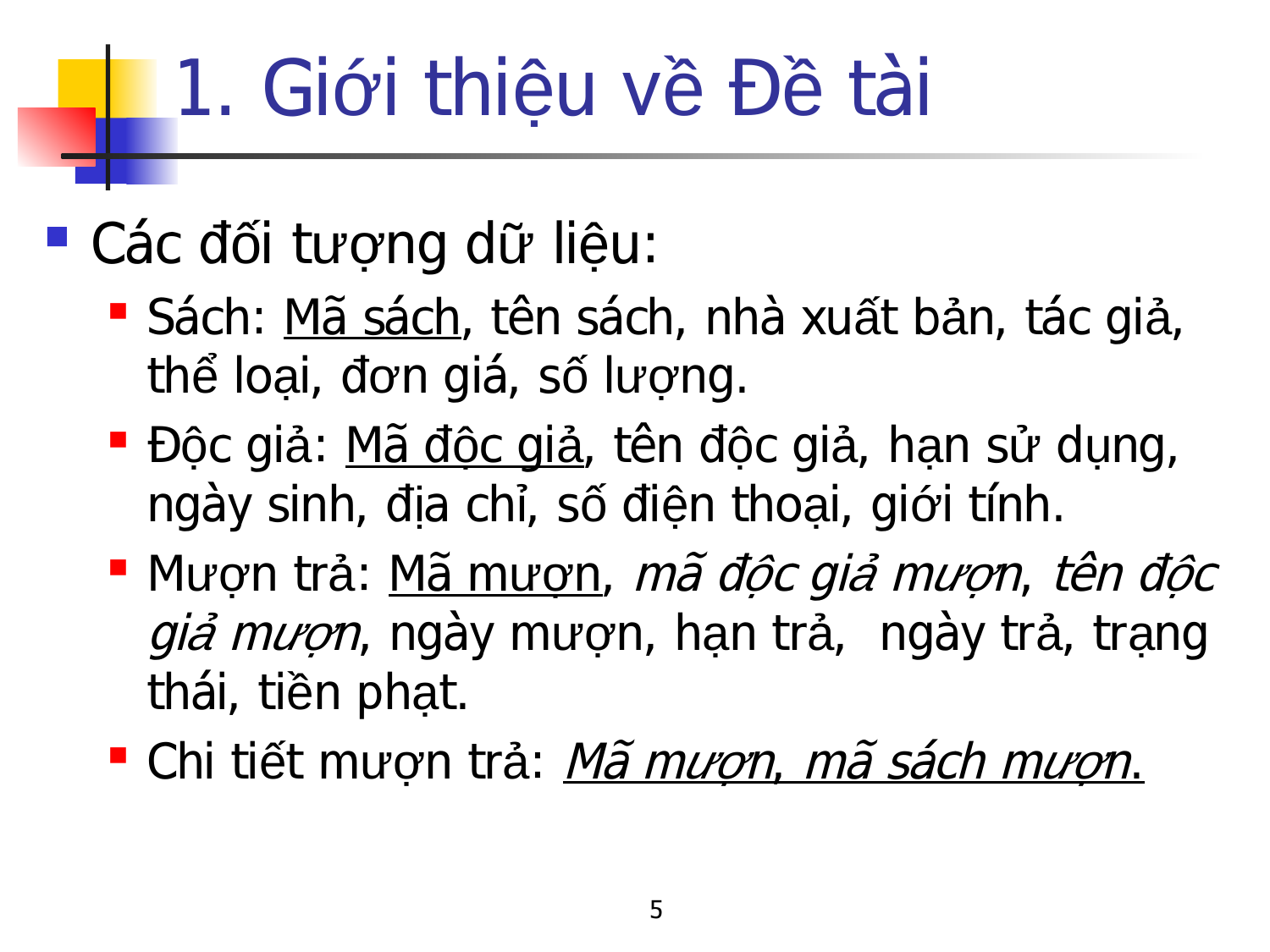

# 1. Giới thiệu về Đề tài
Các đối tượng dữ liệu:
Sách: Mã sách, tên sách, nhà xuất bản, tác giả, thể loại, đơn giá, số lượng.
Độc giả: Mã độc giả, tên độc giả, hạn sử dụng, ngày sinh, địa chỉ, số điện thoại, giới tính.
Mượn trả: Mã mượn, mã độc giả mượn, tên độc giả mượn, ngày mượn, hạn trả,  ngày trả, trạng thái, tiền phạt.
Chi tiết mượn trả: Mã mượn, mã sách mượn.

5